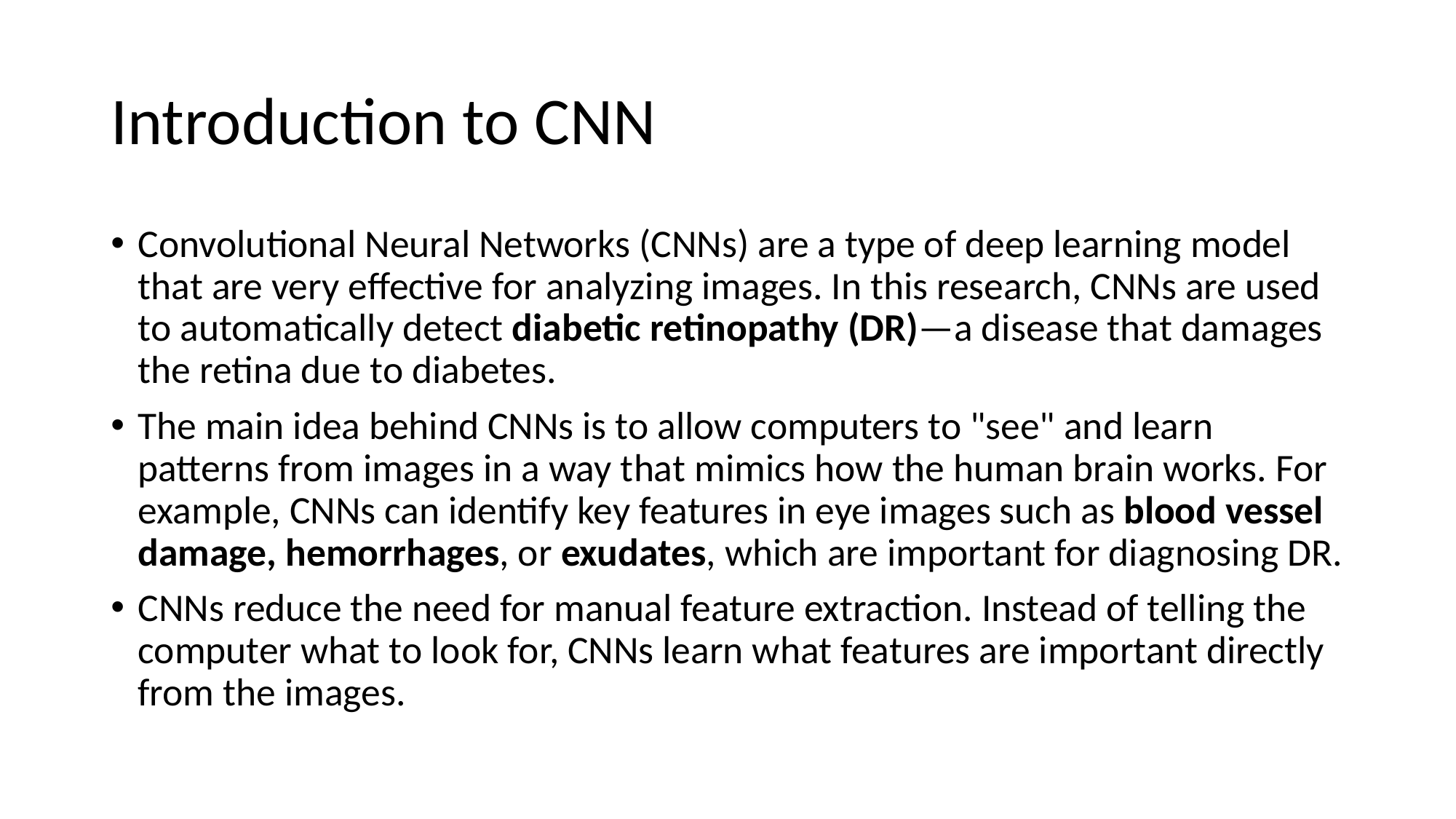

# Introduction to CNN
Convolutional Neural Networks (CNNs) are a type of deep learning model that are very effective for analyzing images. In this research, CNNs are used to automatically detect diabetic retinopathy (DR)—a disease that damages the retina due to diabetes.
The main idea behind CNNs is to allow computers to "see" and learn patterns from images in a way that mimics how the human brain works. For example, CNNs can identify key features in eye images such as blood vessel damage, hemorrhages, or exudates, which are important for diagnosing DR.
CNNs reduce the need for manual feature extraction. Instead of telling the computer what to look for, CNNs learn what features are important directly from the images.